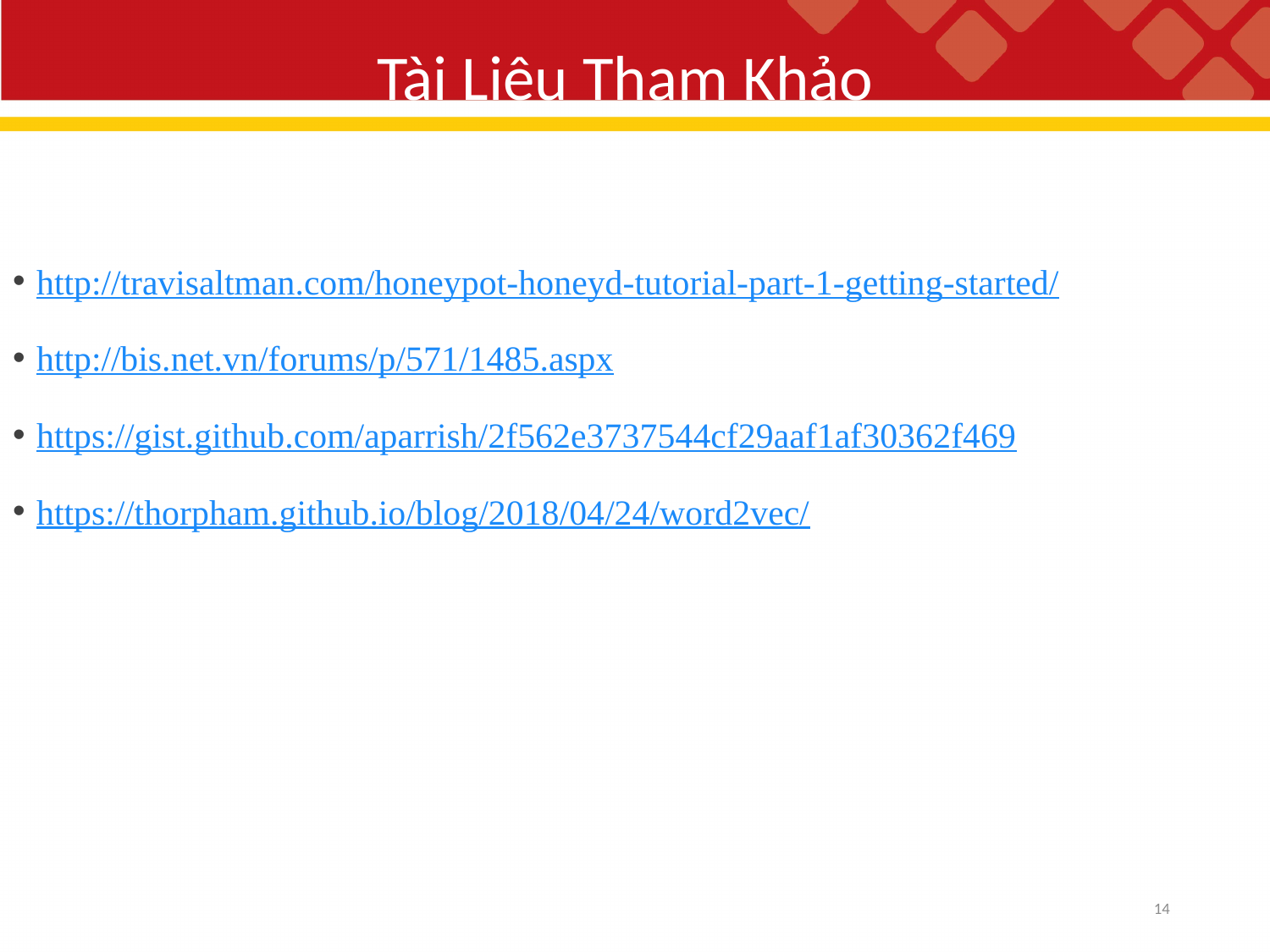

# Tài Liệu Tham Khảo

http://travisaltman.com/honeypot-honeyd-tutorial-part-1-getting-started/
http://bis.net.vn/forums/p/571/1485.aspx
https://gist.github.com/aparrish/2f562e3737544cf29aaf1af30362f469
https://thorpham.github.io/blog/2018/04/24/word2vec/
14